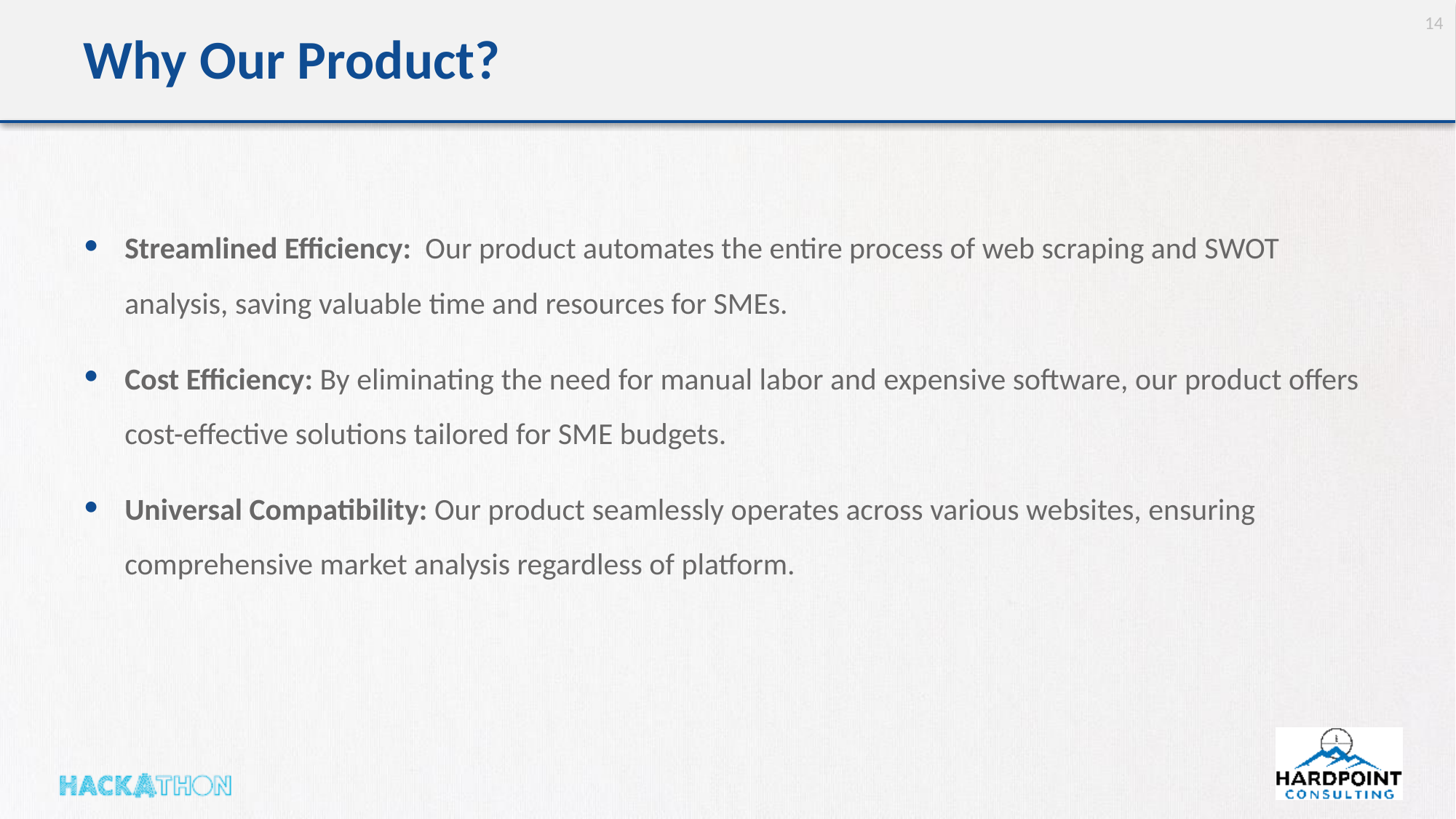

14
# Why Our Product?
Streamlined Efficiency:  Our product automates the entire process of web scraping and SWOT analysis, saving valuable time and resources for SMEs.
Cost Efficiency: By eliminating the need for manual labor and expensive software, our product offers cost-effective solutions tailored for SME budgets.
Universal Compatibility: Our product seamlessly operates across various websites, ensuring comprehensive market analysis regardless of platform.